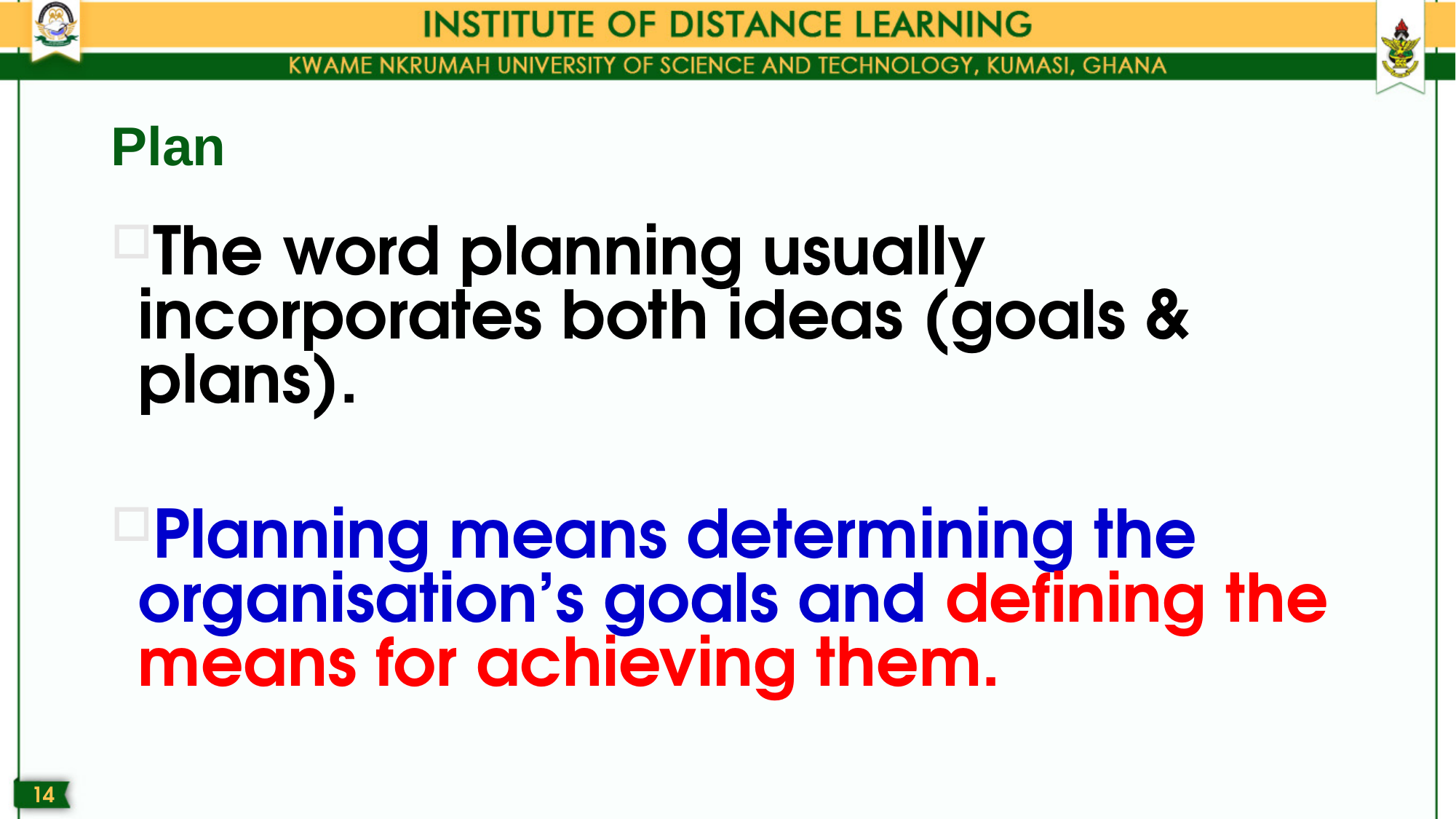

# Plan
The word planning usually incorporates both ideas (goals & plans).

Planning means determining the organisation’s goals and defining the means for achieving them.
14